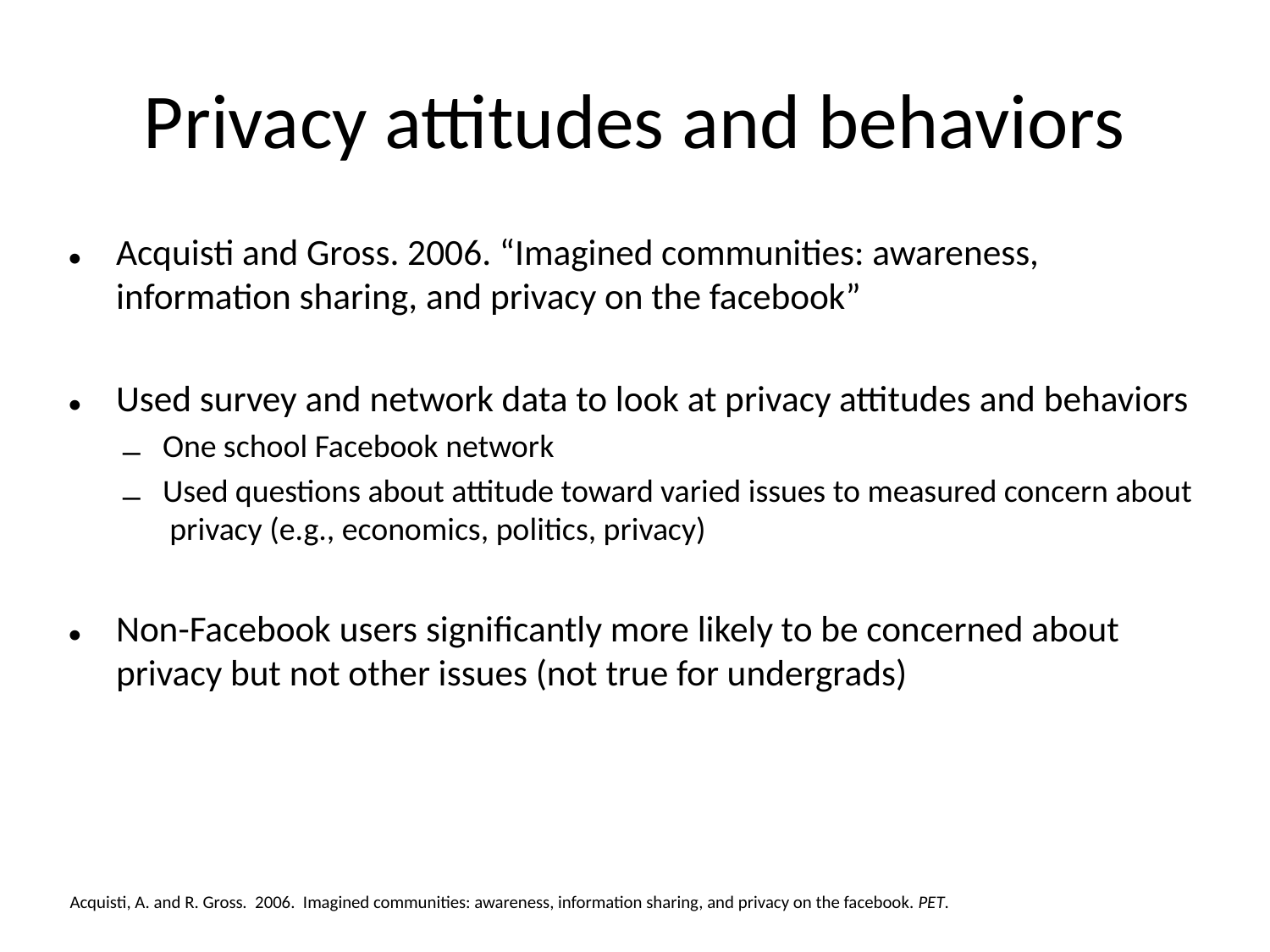

Acquisti and Gross. 2006. “Imagined communities: awareness, information sharing, and privacy on the facebook”

Used survey and network data to look at privacy attitudes and behaviors
One school Facebook network
Used questions about attitude toward varied issues to measured concern about  privacy (e.g., economics, politics, privacy)

Non-Facebook users significantly more likely to be concerned about privacy but not other issues (not true for undergrads)

# Privacy attitudes and behaviors
Acquisti, A. and R. Gross.  2006.  Imagined communities: awareness, information sharing, and privacy on the facebook. PET.